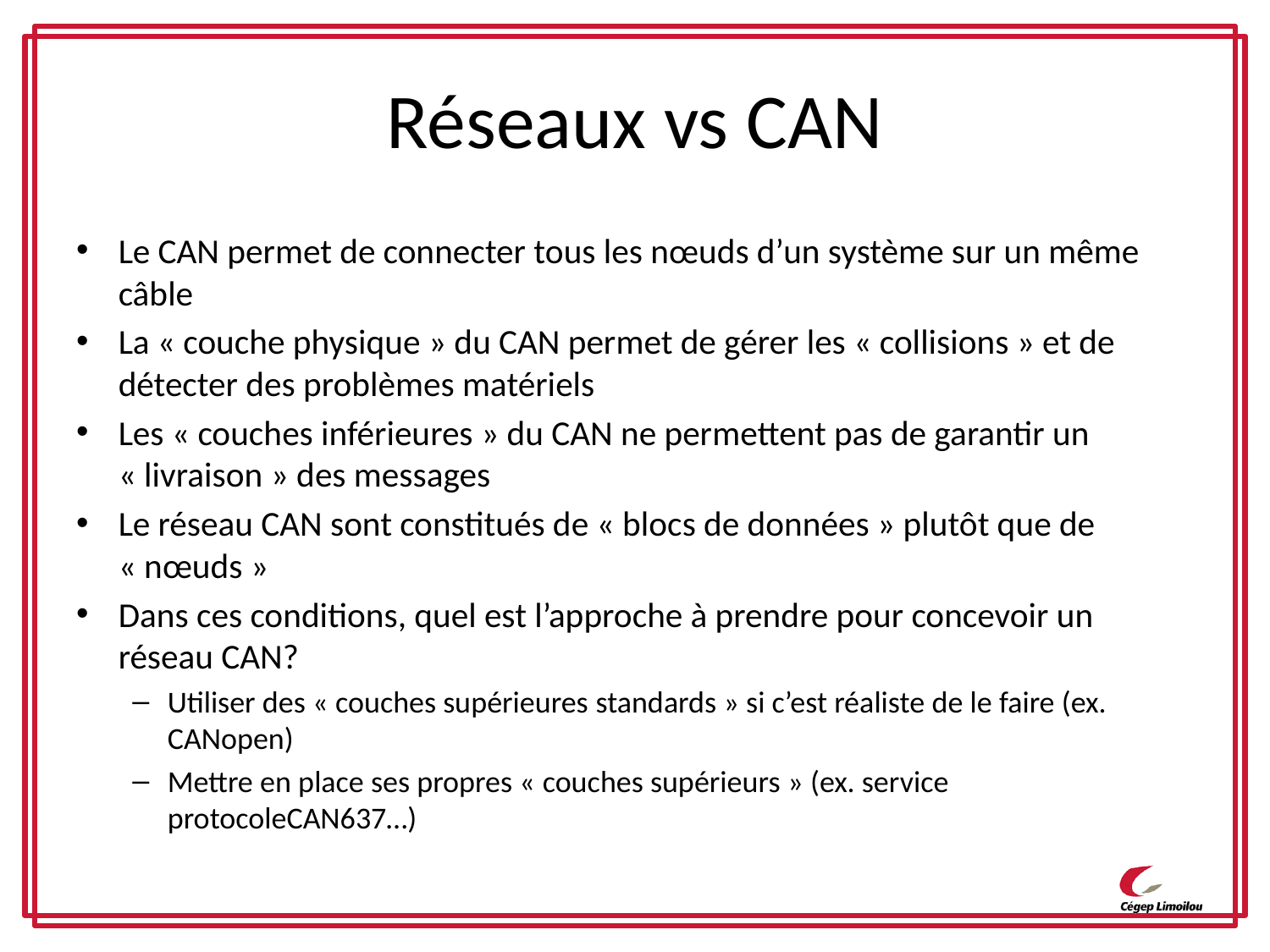

# Réseaux vs CAN
Le CAN permet de connecter tous les nœuds d’un système sur un même câble
La « couche physique » du CAN permet de gérer les « collisions » et de détecter des problèmes matériels
Les « couches inférieures » du CAN ne permettent pas de garantir un « livraison » des messages
Le réseau CAN sont constitués de « blocs de données » plutôt que de « nœuds »
Dans ces conditions, quel est l’approche à prendre pour concevoir un réseau CAN?
Utiliser des « couches supérieures standards » si c’est réaliste de le faire (ex. CANopen)
Mettre en place ses propres « couches supérieurs » (ex. service protocoleCAN637…)